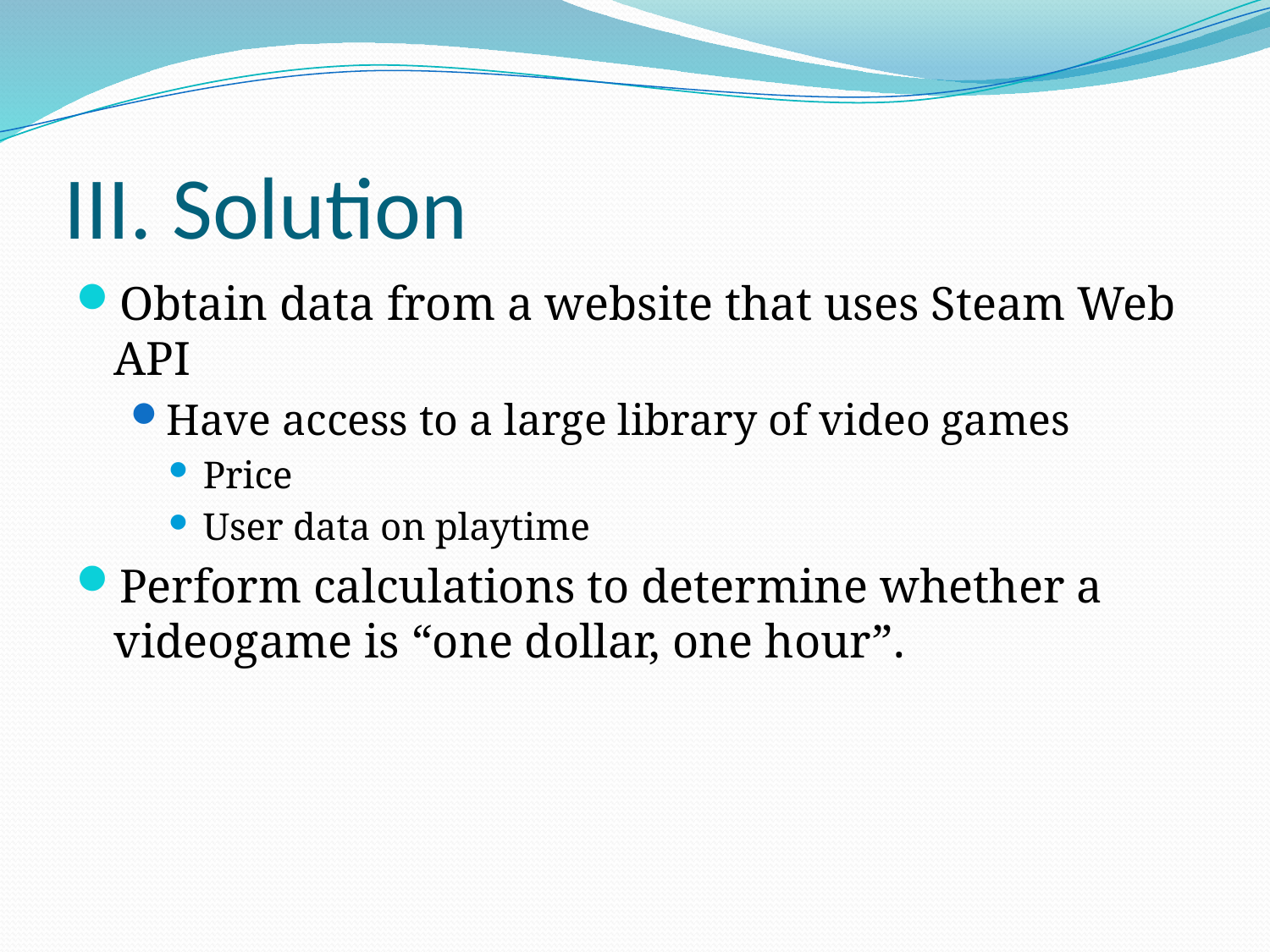

# III. Solution
Obtain data from a website that uses Steam Web API
Have access to a large library of video games
Price
User data on playtime
Perform calculations to determine whether a videogame is “one dollar, one hour”.